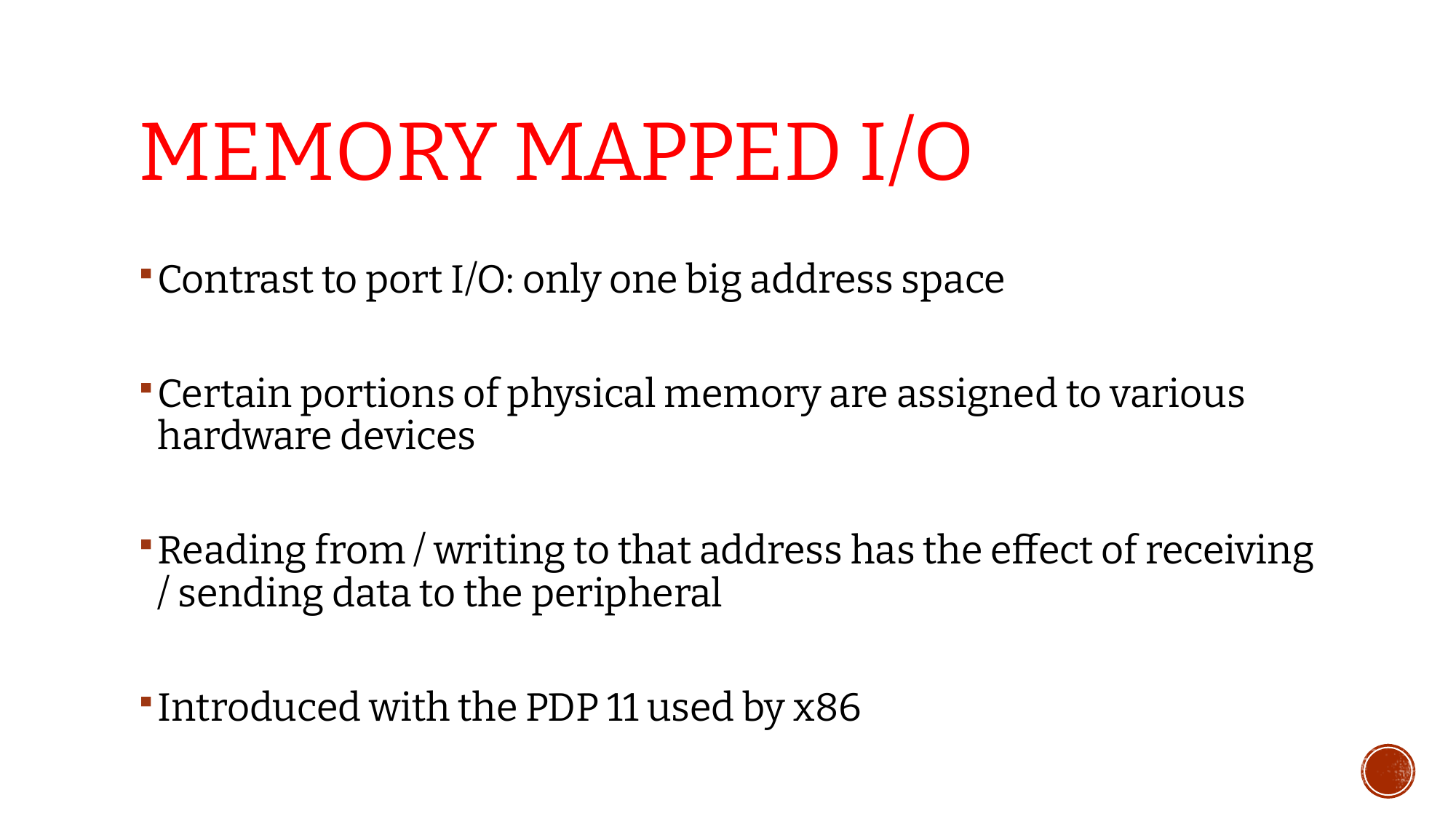

# Memory Mapped I/O
Contrast to port I/O: only one big address space

Certain portions of physical memory are assigned to various hardware devices

Reading from / writing to that address has the effect of receiving / sending data to the peripheral

Introduced with the PDP 11 used by x86